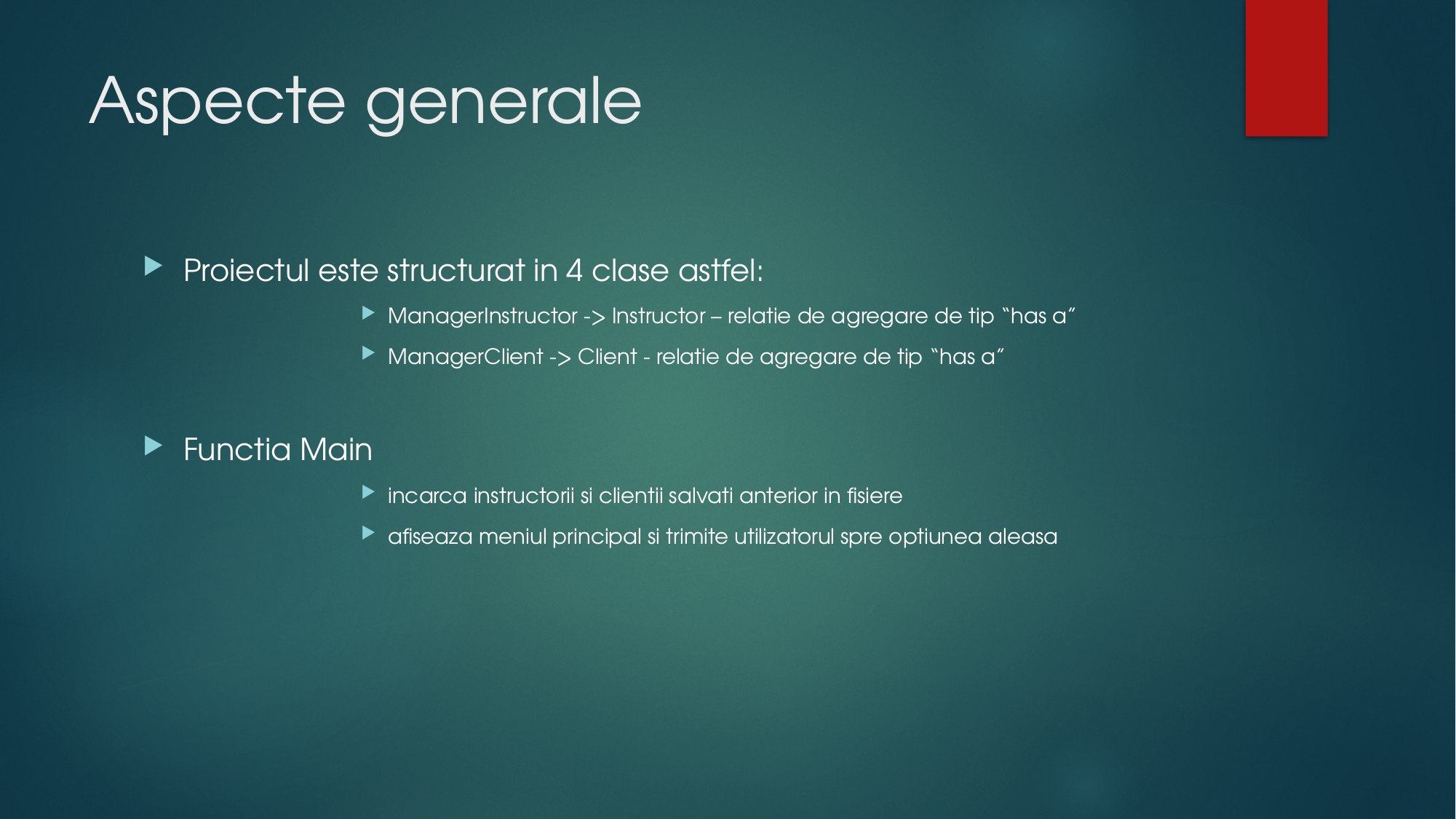

# Aspecte generale
Proiectul este structurat in 4 clase astfel:
ManagerInstructor -> Instructor – relatie de agregare de tip “has a”
ManagerClient -> Client - relatie de agregare de tip “has a”

Functia Main
incarca instructorii si clientii salvati anterior in fisiere
afiseaza meniul principal si trimite utilizatorul spre optiunea aleasa